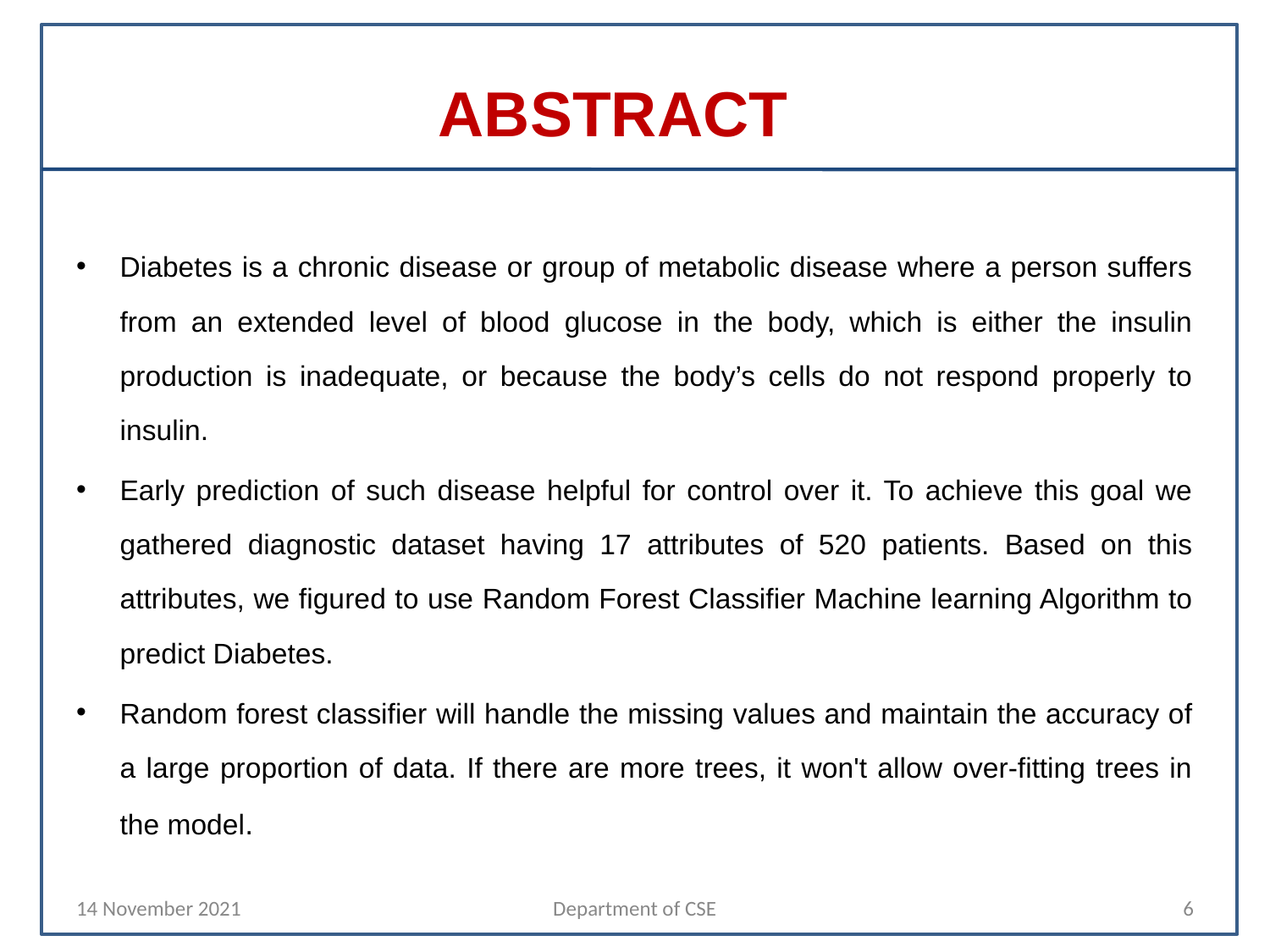

# ABSTRACT
Diabetes is a chronic disease or group of metabolic disease where a person suffers from an extended level of blood glucose in the body, which is either the insulin production is inadequate, or because the body’s cells do not respond properly to insulin.
Early prediction of such disease helpful for control over it. To achieve this goal we gathered diagnostic dataset having 17 attributes of 520 patients. Based on this attributes, we figured to use Random Forest Classifier Machine learning Algorithm to predict Diabetes.
Random forest classifier will handle the missing values and maintain the accuracy of a large proportion of data. If there are more trees, it won't allow over-fitting trees in the model.
14 November 2021
Department of CSE
6